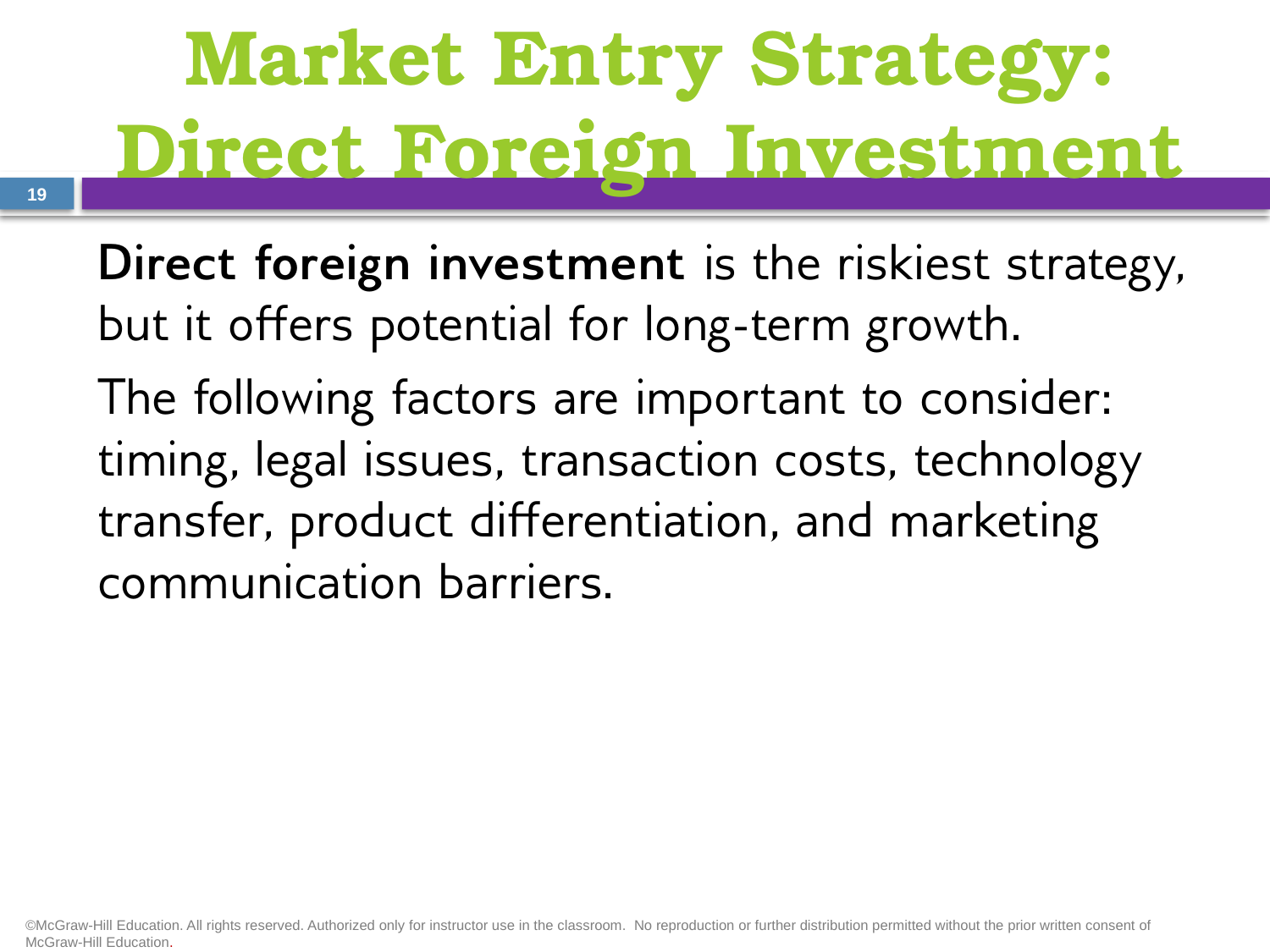

# Market Entry Strategy: Direct Foreign Investment
19
Direct foreign investment is the riskiest strategy, but it offers potential for long-term growth.
The following factors are important to consider: timing, legal issues, transaction costs, technology transfer, product differentiation, and marketing communication barriers.
©McGraw-Hill Education. All rights reserved. Authorized only for instructor use in the classroom.  No reproduction or further distribution permitted without the prior written consent of McGraw-Hill Education.